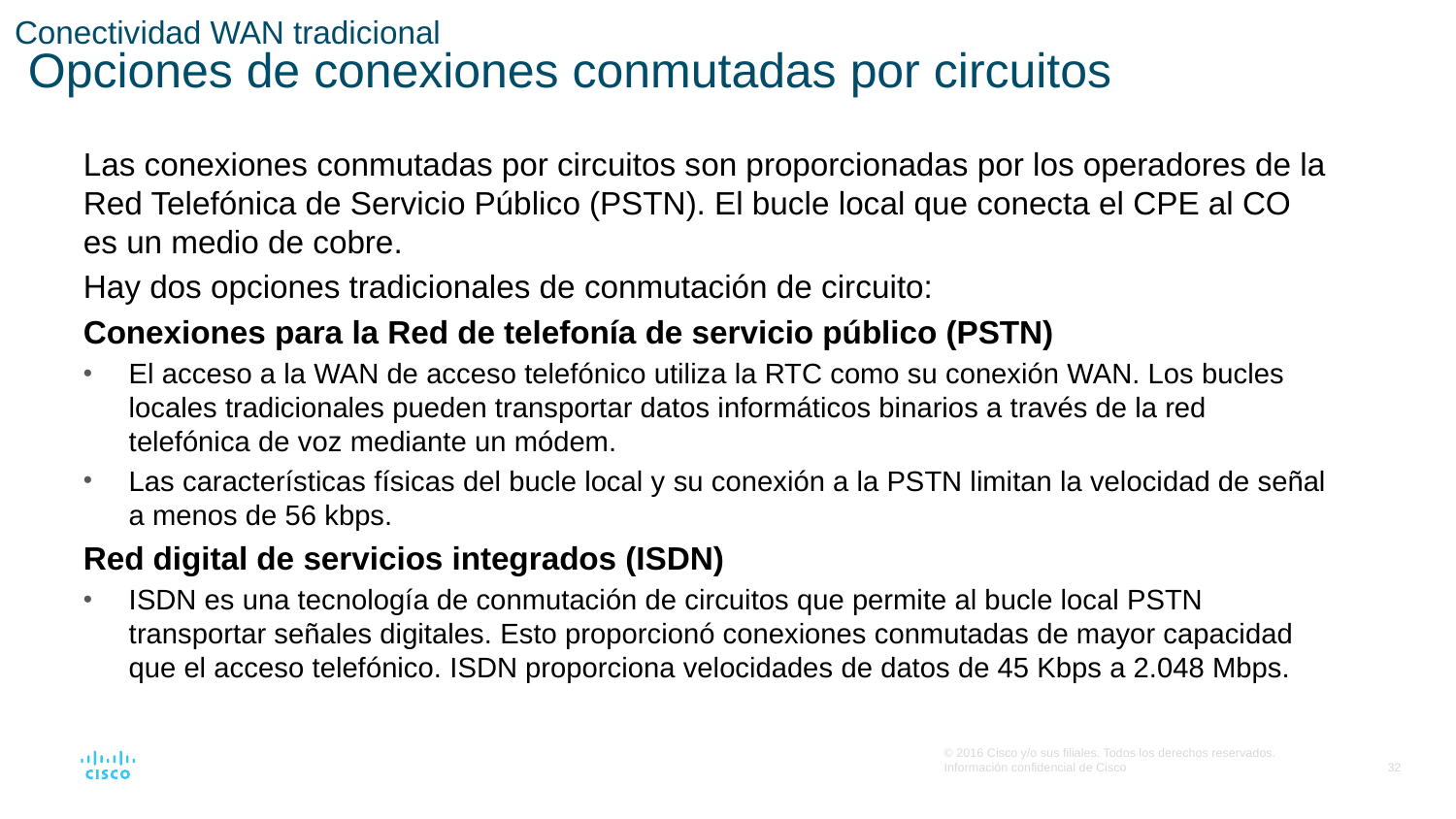

# Conectividad WAN tradicional Opciones de conexiones conmutadas por circuitos
Las conexiones conmutadas por circuitos son proporcionadas por los operadores de la Red Telefónica de Servicio Público (PSTN). El bucle local que conecta el CPE al CO es un medio de cobre.
Hay dos opciones tradicionales de conmutación de circuito:
Conexiones para la Red de telefonía de servicio público (PSTN)
El acceso a la WAN de acceso telefónico utiliza la RTC como su conexión WAN. Los bucles locales tradicionales pueden transportar datos informáticos binarios a través de la red telefónica de voz mediante un módem.
Las características físicas del bucle local y su conexión a la PSTN limitan la velocidad de señal a menos de 56 kbps.
Red digital de servicios integrados (ISDN)
ISDN es una tecnología de conmutación de circuitos que permite al bucle local PSTN transportar señales digitales. Esto proporcionó conexiones conmutadas de mayor capacidad que el acceso telefónico. ISDN proporciona velocidades de datos de 45 Kbps a 2.048 Mbps.